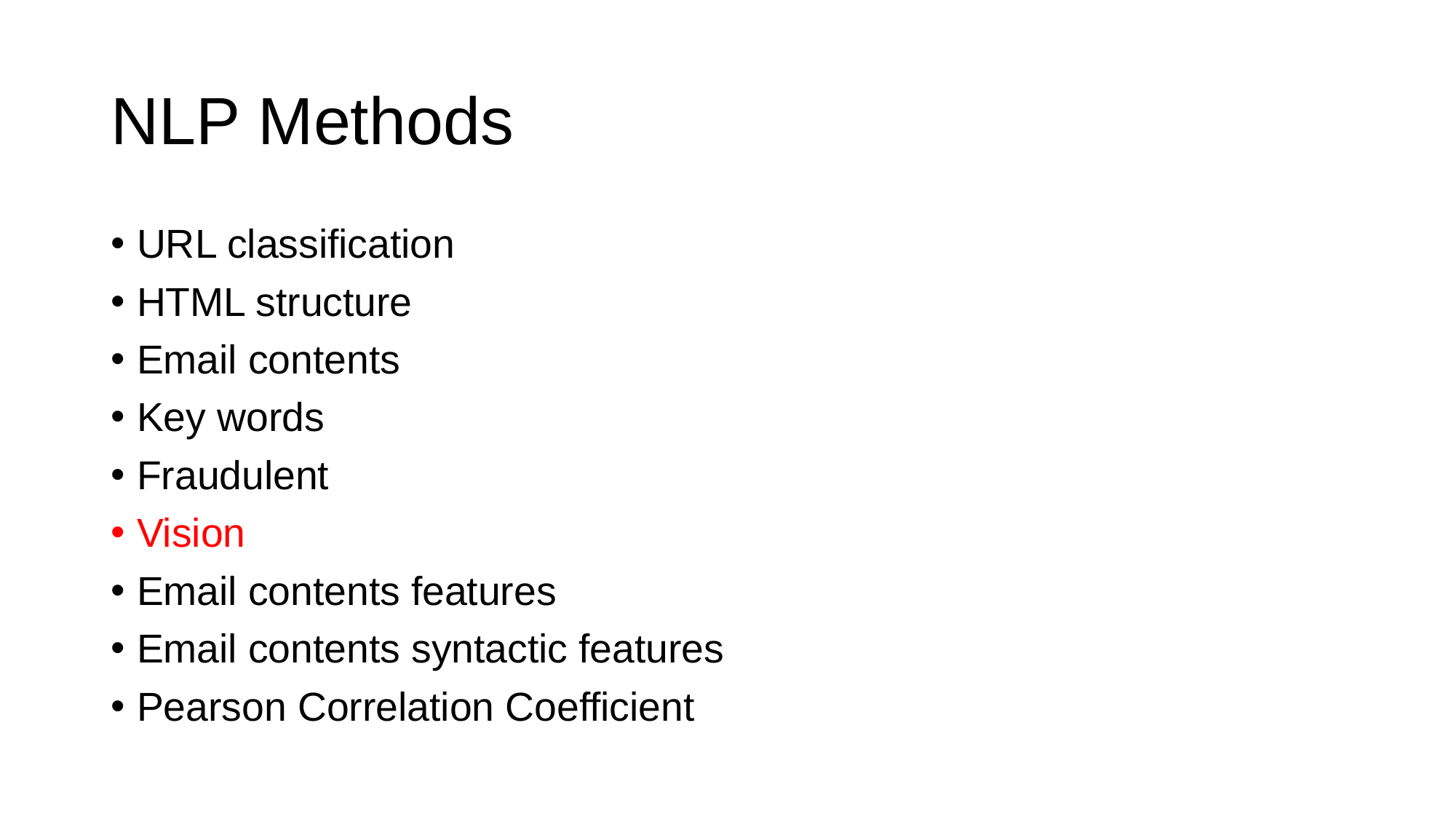

# NLP Methods
URL classification
HTML structure
Email contents
Key words
Fraudulent
Vision
Email contents features
Email contents syntactic features
Pearson Correlation Coefficient